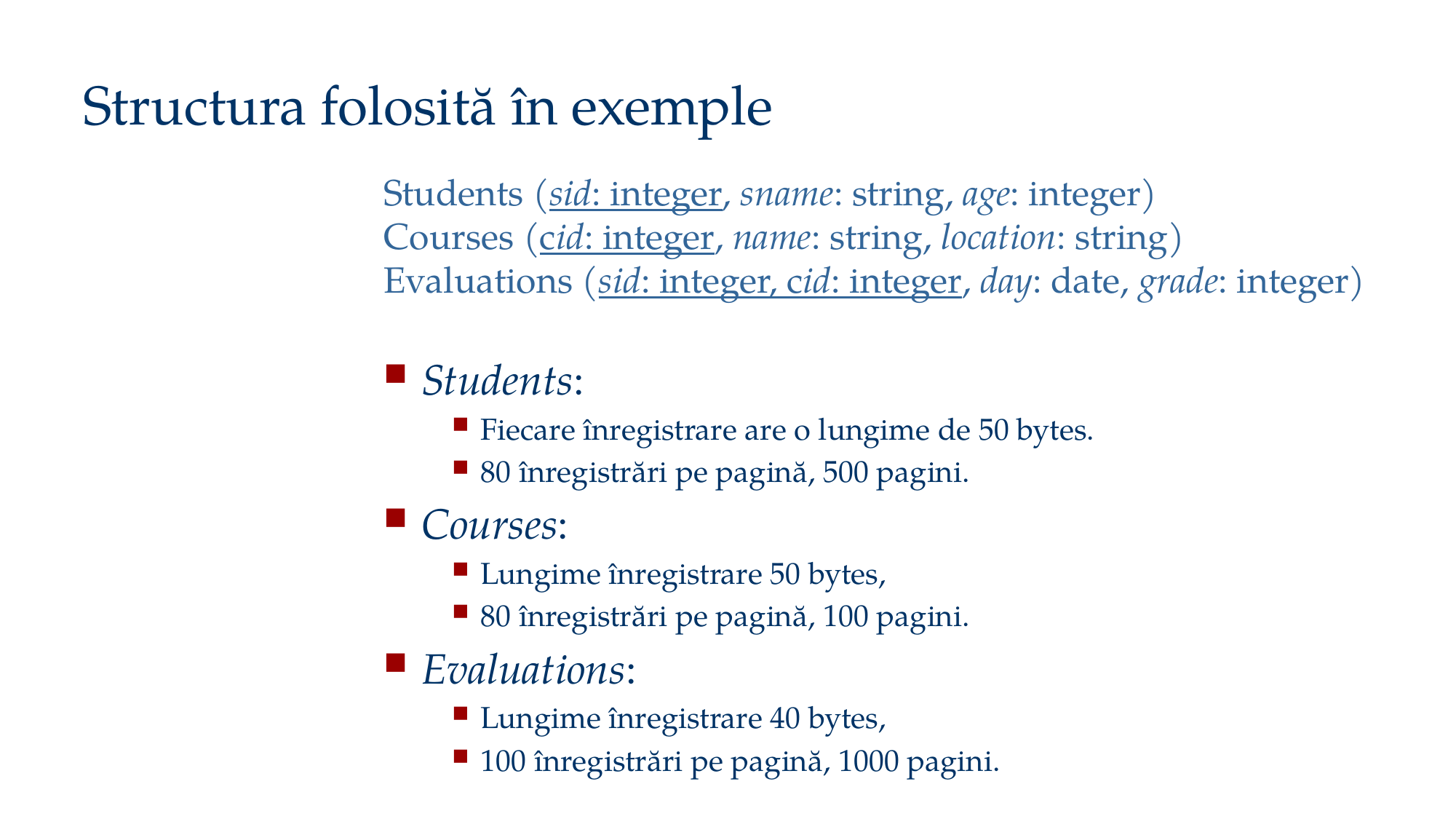

Structura folosită în exemple
Students (sid: integer, sname: string, age: integer)
Courses (cid: integer, name: string, location: string)
Evaluations (sid: integer, cid: integer, day: date, grade: integer)

 Students:
 Fiecare înregistrare are o lungime de 50 bytes.
 80 înregistrări pe pagină, 500 pagini.
 Courses:
 Lungime înregistrare 50 bytes,
 80 înregistrări pe pagină, 100 pagini.
 Evaluations:
 Lungime înregistrare 40 bytes,
 100 înregistrări pe pagină, 1000 pagini.